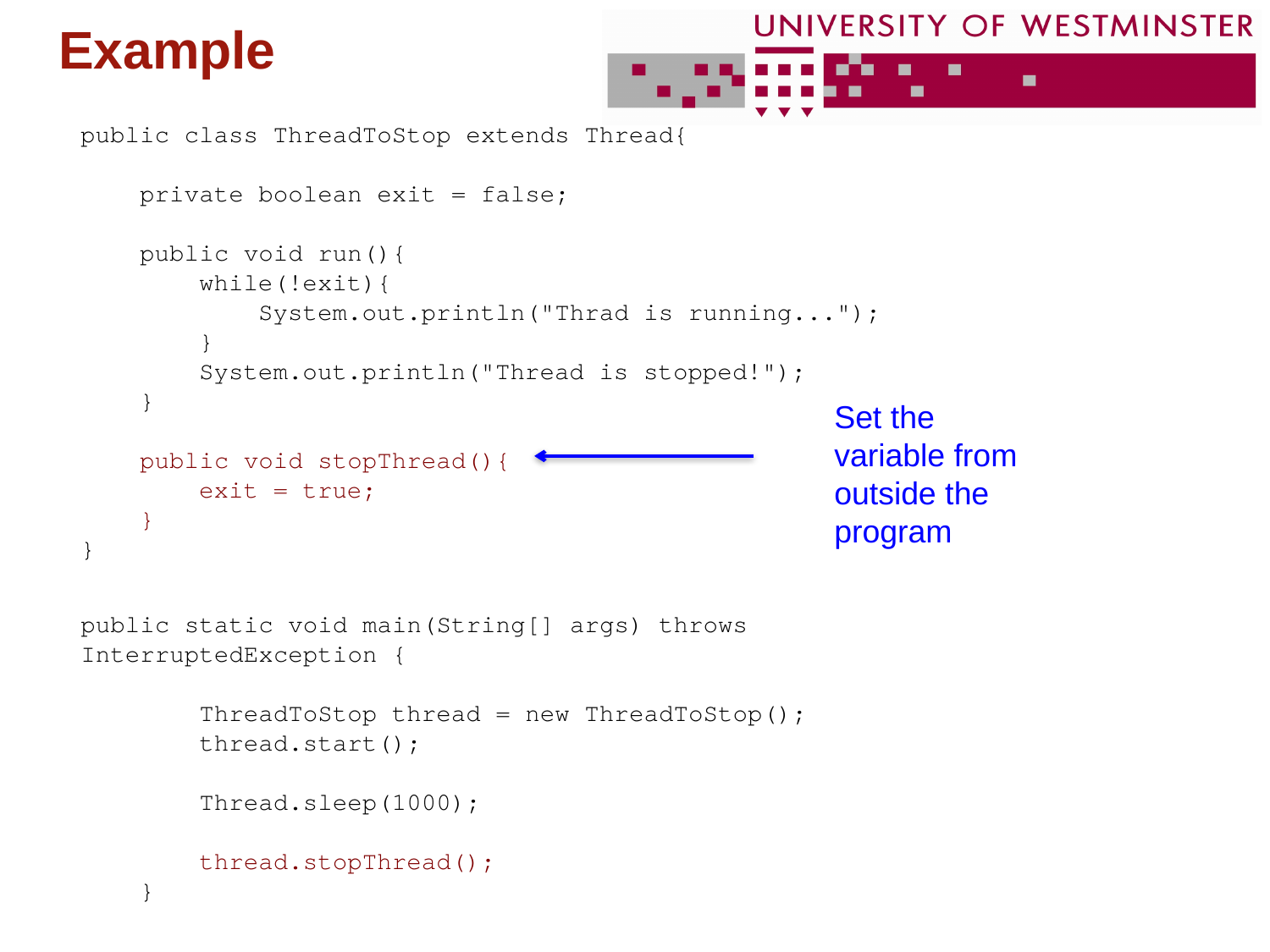

# Example
public class ThreadToStop extends Thread{

    private boolean exit = false;

    public void run(){
        while(!exit){
            System.out.println("Thrad is running...");
        }
        System.out.println("Thread is stopped!");
    }

    public void stopThread(){
        exit = true;
    }
}
Set the variable from outside the program
public static void main(String[] args) throws InterruptedException {

        ThreadToStop thread = new ThreadToStop();
        thread.start();

        Thread.sleep(1000);

        thread.stopThread();
    }